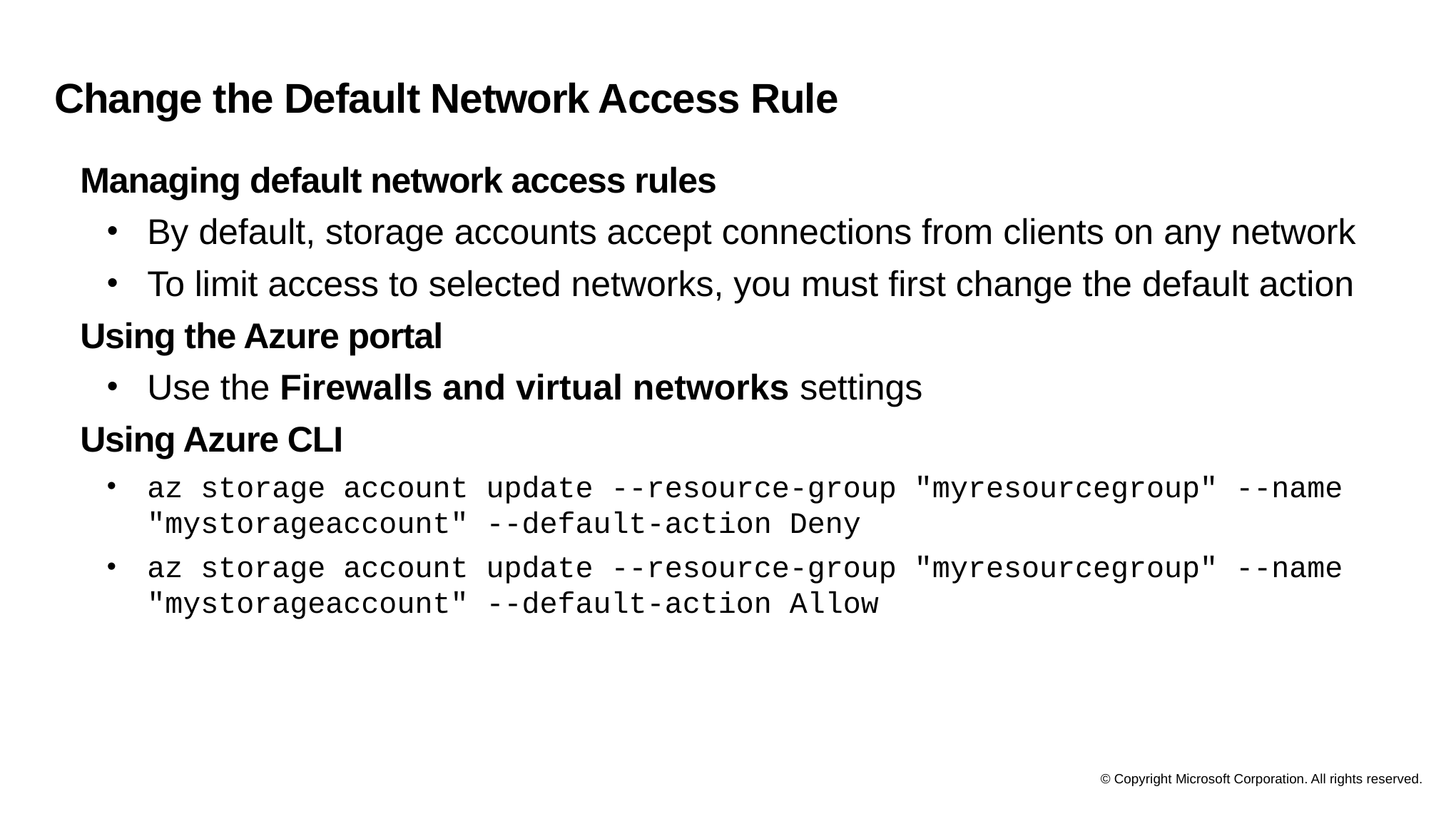

# Change the Default Network Access Rule
Managing default network access rules
By default, storage accounts accept connections from clients on any network
To limit access to selected networks, you must first change the default action
Using the Azure portal
Use the Firewalls and virtual networks settings
Using Azure CLI
az storage account update --resource-group "myresourcegroup" --name "mystorageaccount" --default-action Deny
az storage account update --resource-group "myresourcegroup" --name "mystorageaccount" --default-action Allow